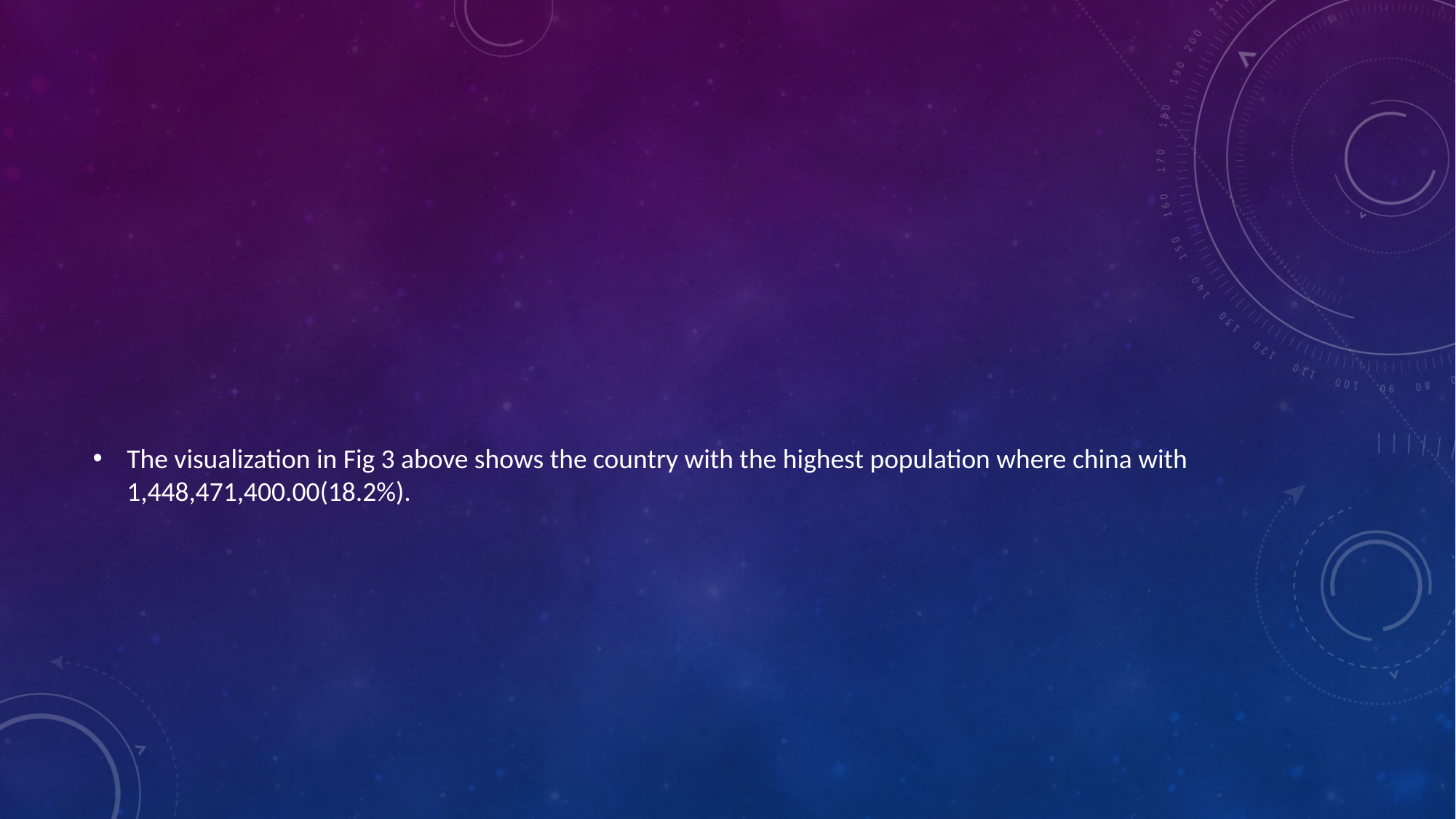

#
The visualization in Fig 3 above shows the country with the highest population where china with 1,448,471,400.00(18.2%).